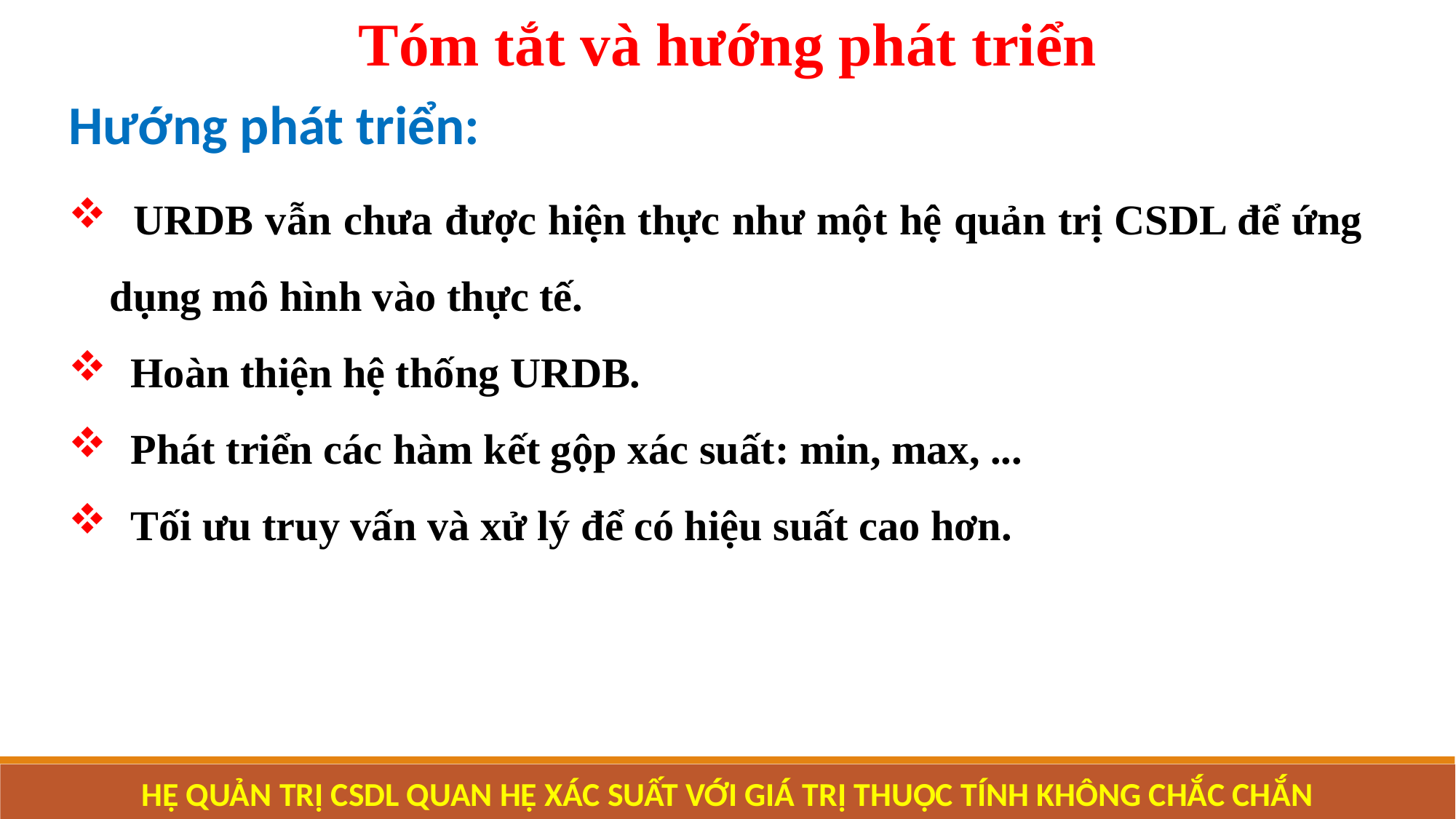

Tóm tắt và hướng phát triển
Hướng phát triển:
  URDB vẫn chưa được hiện thực như một hệ quản trị CSDL để ứng dụng mô hình vào thực tế.
  Hoàn thiện hệ thống URDB.
  Phát triển các hàm kết gộp xác suất: min, max, ...
  Tối ưu truy vấn và xử lý để có hiệu suất cao hơn.
HỆ QUẢN TRỊ CSDL QUAN HỆ XÁC SUẤT VỚI GIÁ TRỊ THUỘC TÍNH KHÔNG CHẮC CHẮN